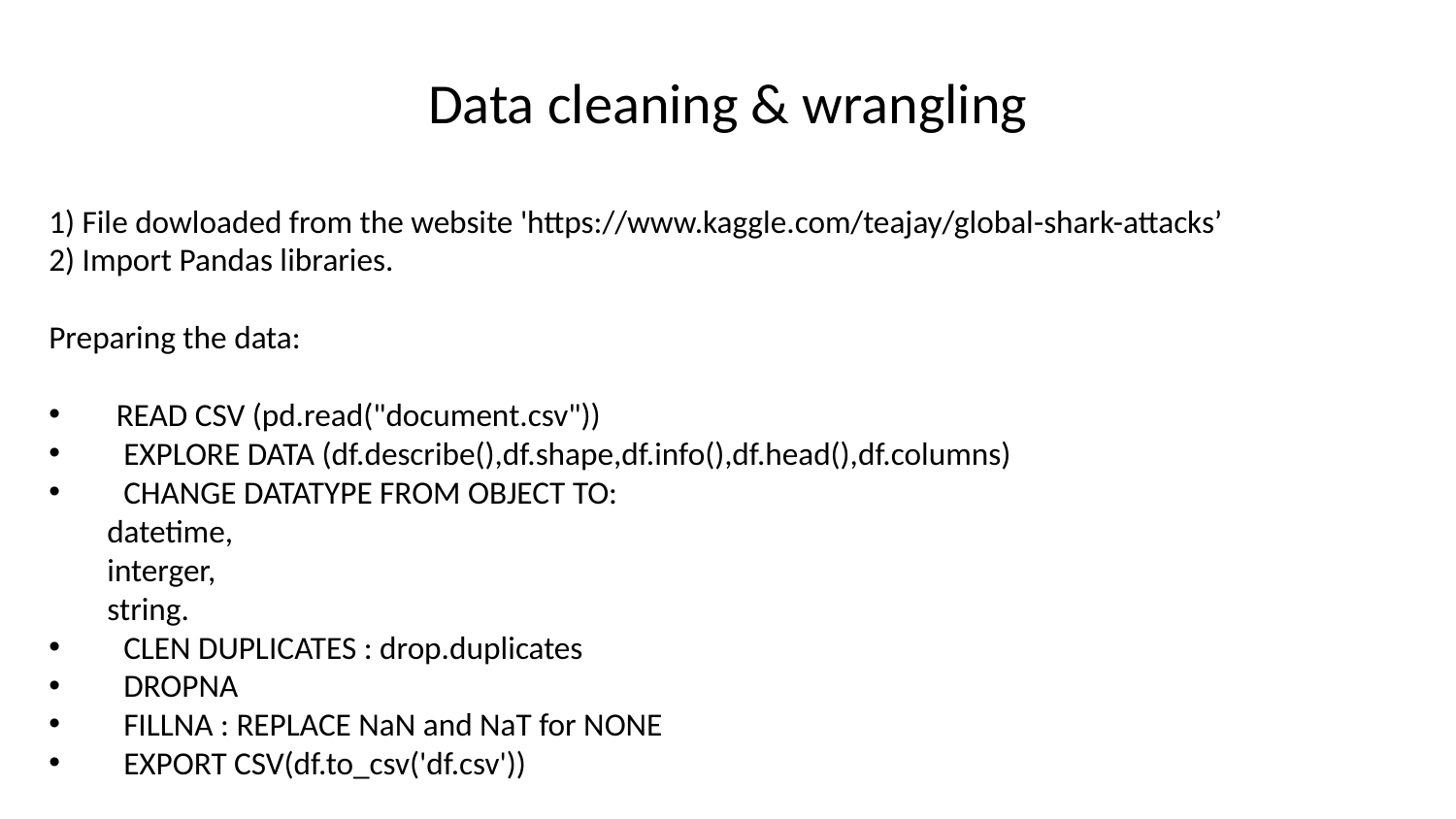

Data cleaning & wrangling
1) File dowloaded from the website 'https://www.kaggle.com/teajay/global-shark-attacks’
2) Import Pandas libraries.

Preparing the data:

   READ CSV (pd.read("document.csv"))
    EXPLORE DATA (df.describe(),df.shape,df.info(),df.head(),df.columns)
    CHANGE DATATYPE FROM OBJECT TO:
        datetime,
        interger,
        string.
    CLEN DUPLICATES : drop.duplicates
    DROPNA
    FILLNA : REPLACE NaN and NaT for NONE
    EXPORT CSV(df.to_csv('df.csv'))